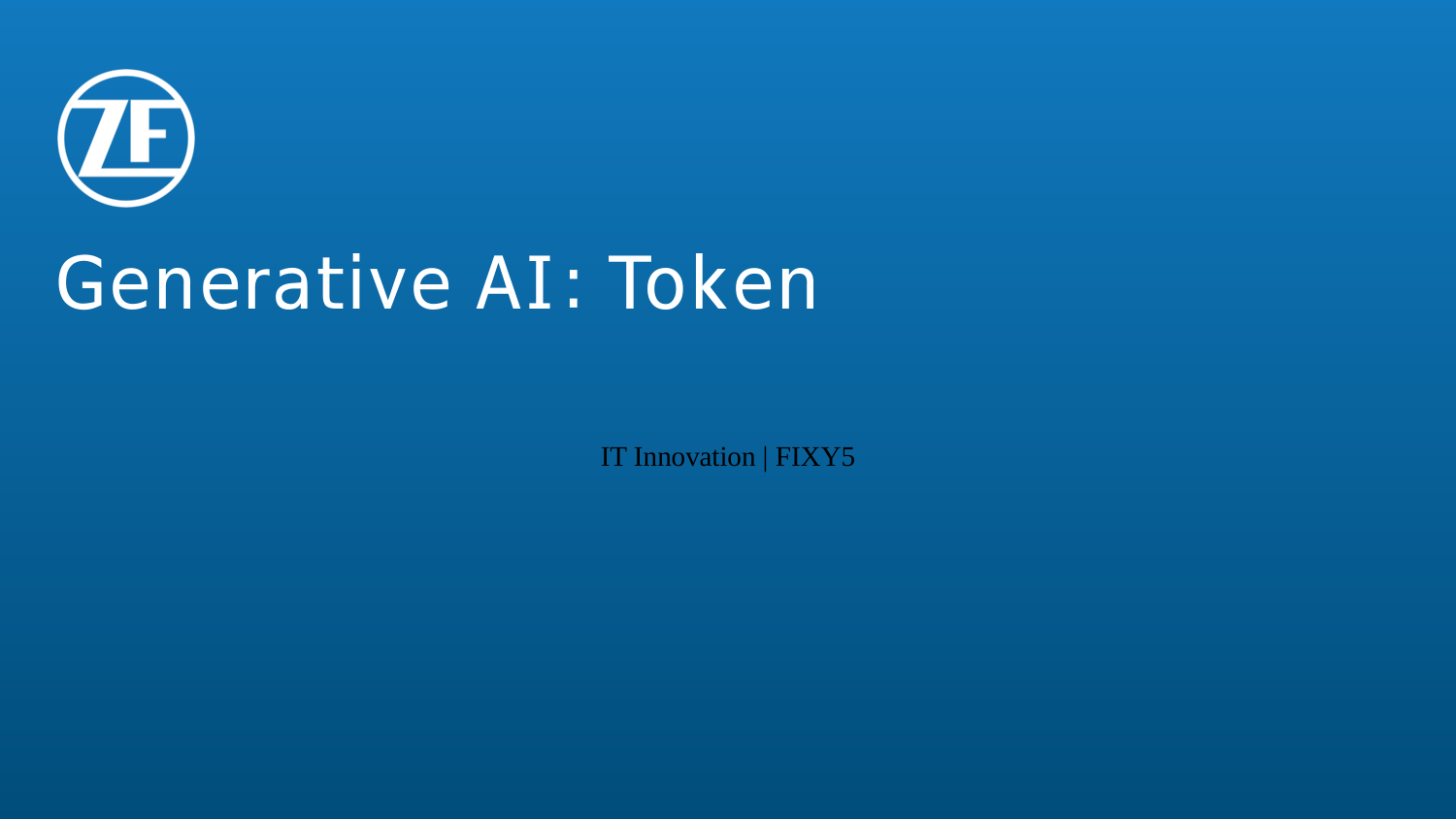

# Generative AI: Token
IT Innovation | FIXY5